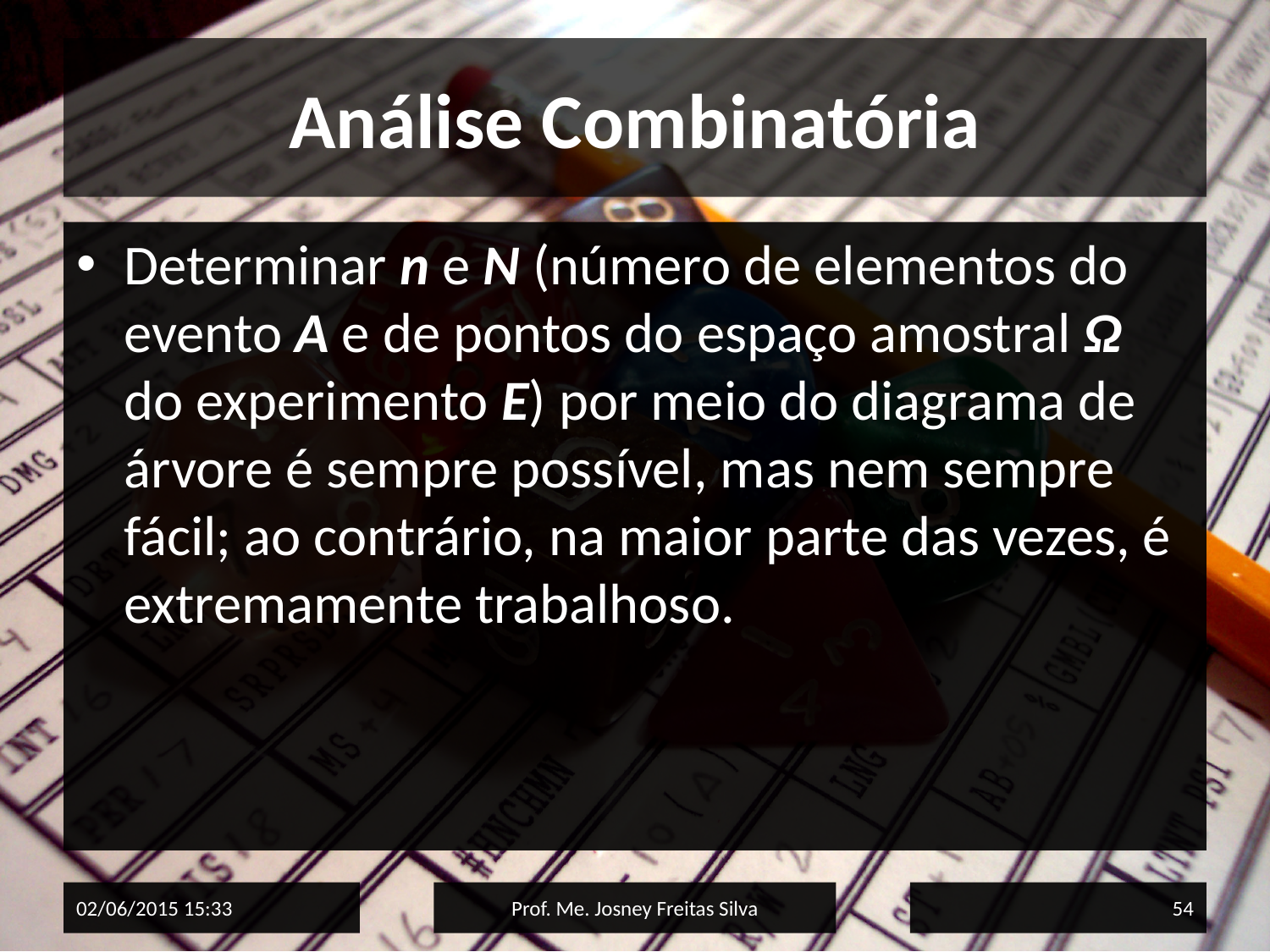

# Análise Combinatória
Determinar n e N (número de elementos do evento A e de pontos do espaço amostral Ω do experimento E) por meio do diagrama de árvore é sempre possível, mas nem sempre fácil; ao contrário, na maior parte das vezes, é extremamente trabalhoso.

02/06/2015 15:33
Prof. Me. Josney Freitas Silva
54